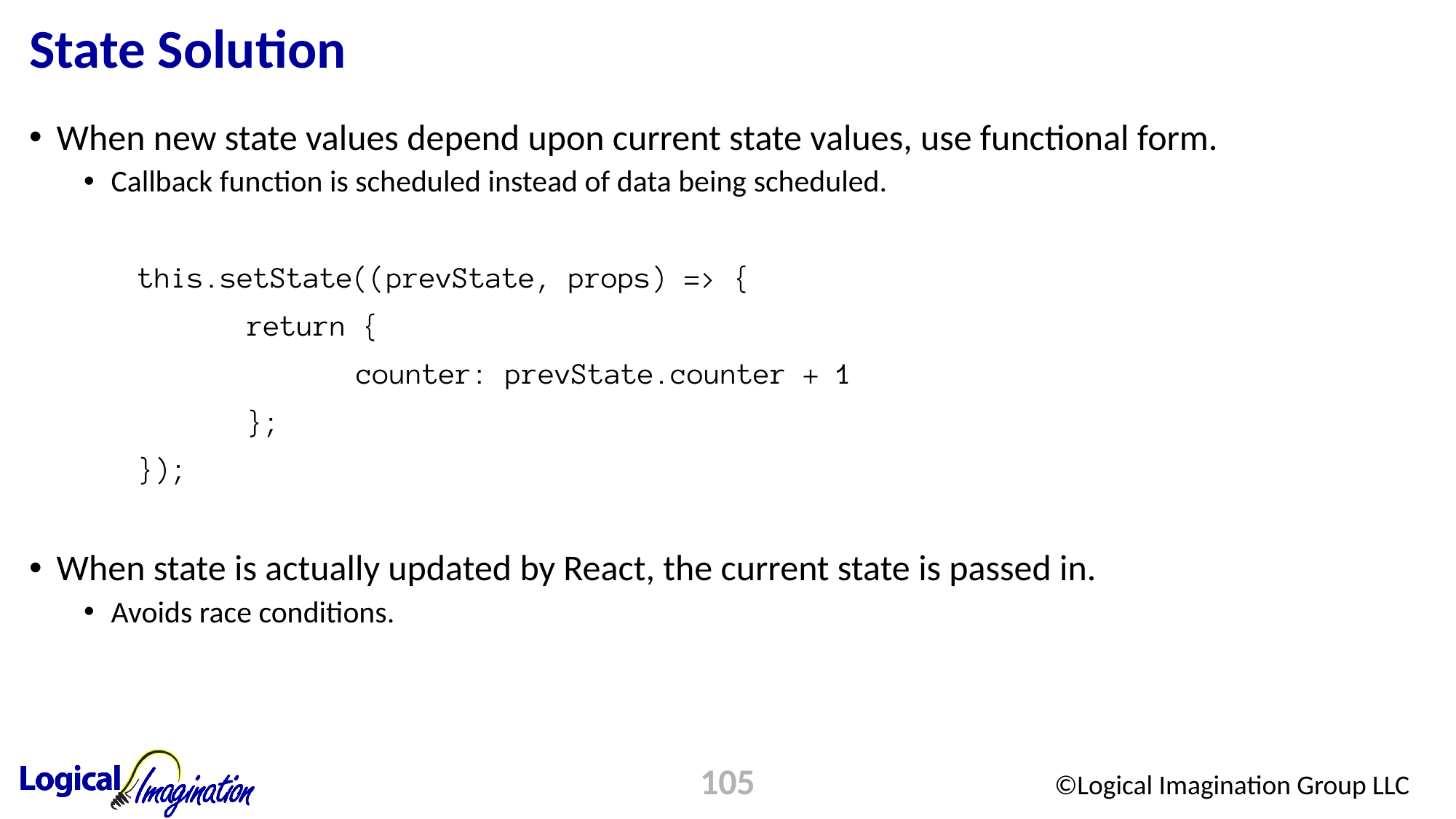

# State Solution
When new state values depend upon current state values, use functional form.
Callback function is scheduled instead of data being scheduled.

	this.setState((prevState, props) => {
		return {
			counter: prevState.counter + 1
		};
	});

When state is actually updated by React, the current state is passed in.
Avoids race conditions.
105